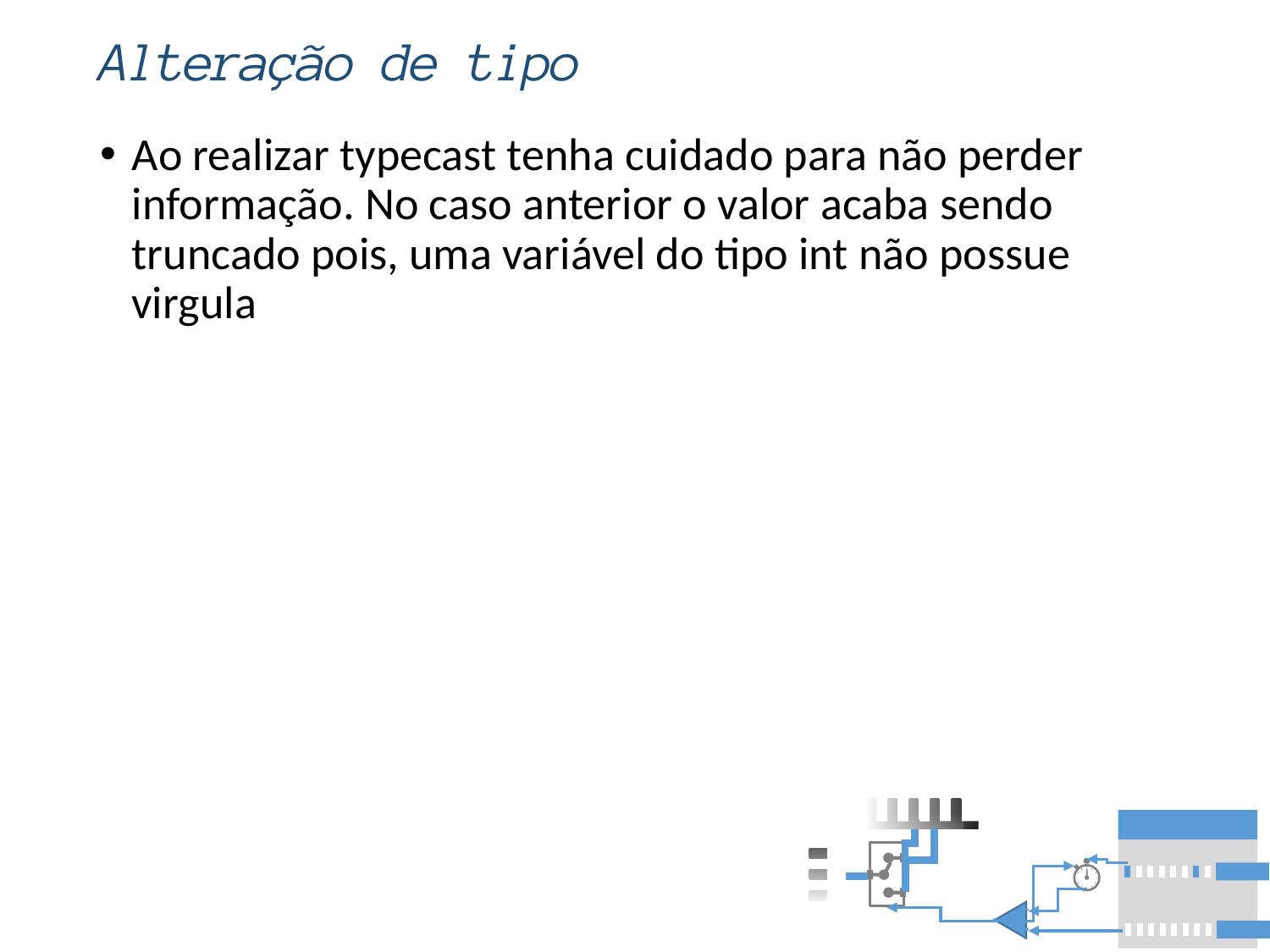

# Alteração de tipo
Ao realizar typecast tenha cuidado para não perder informação. No caso anterior o valor acaba sendo truncado pois, uma variável do tipo int não possue virgula